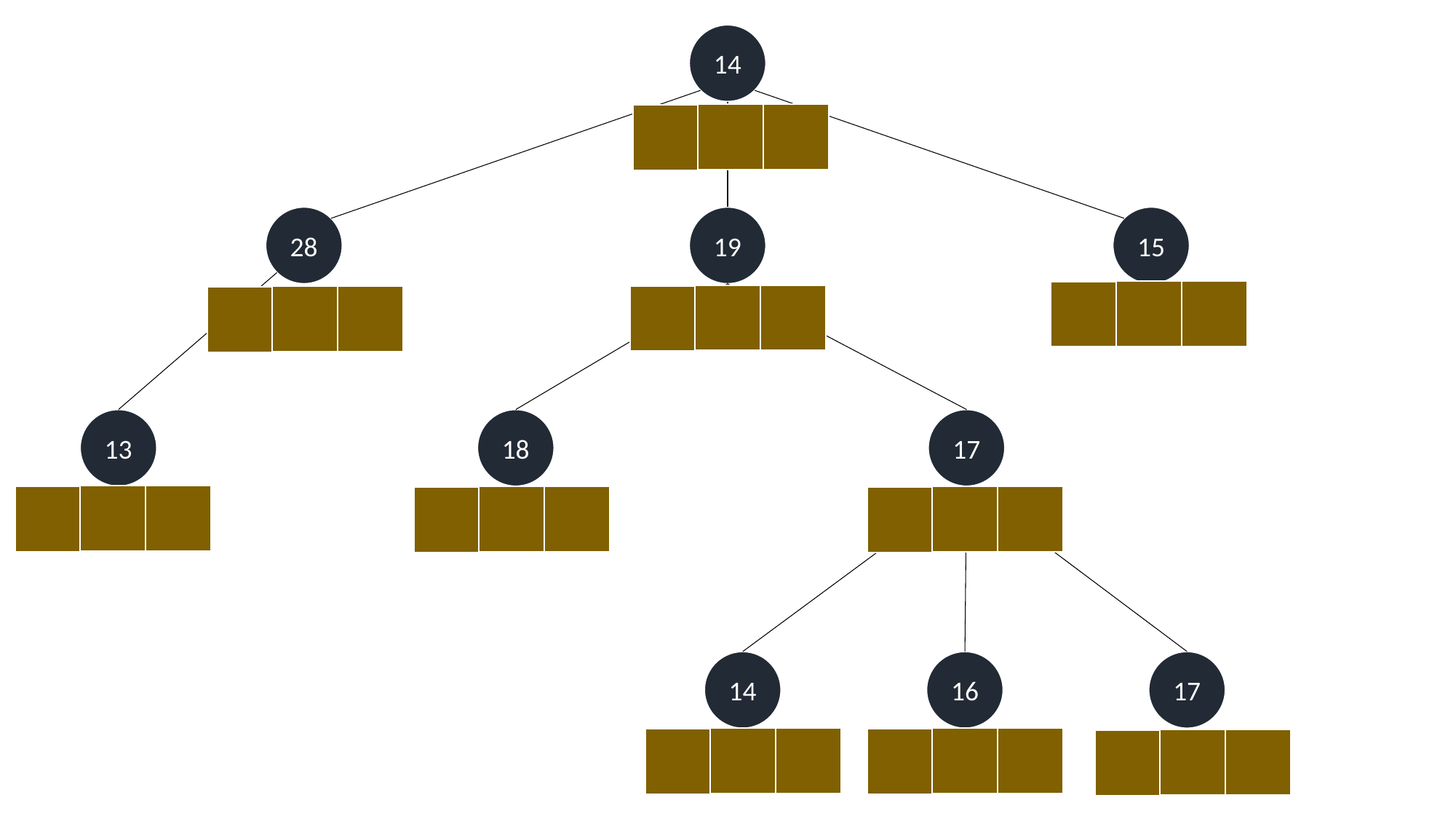

14

28
19
15

13
18
17

14
16
17